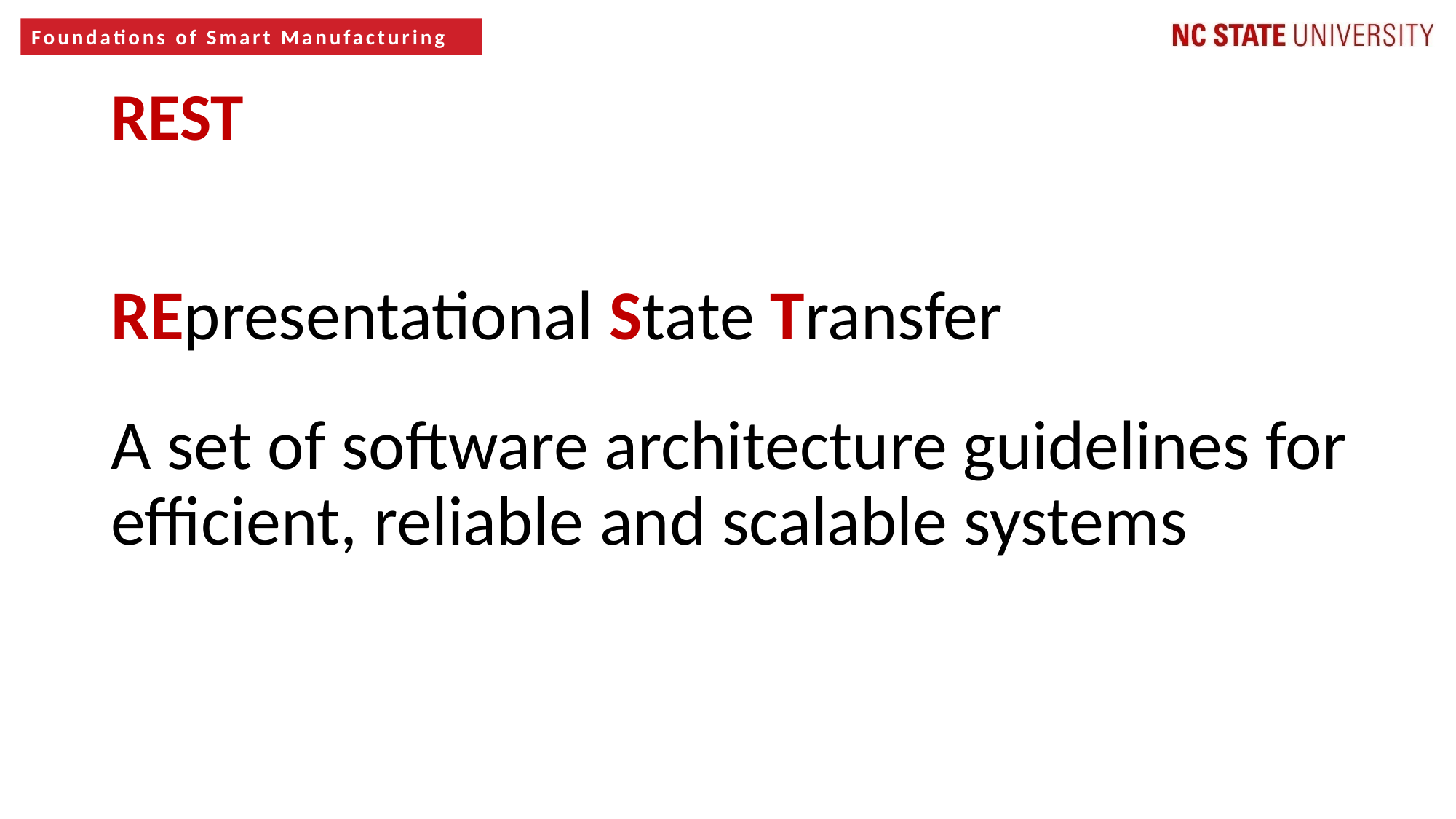

7
REST
REpresentational State Transfer
A set of software architecture guidelines for efficient, reliable and scalable systems